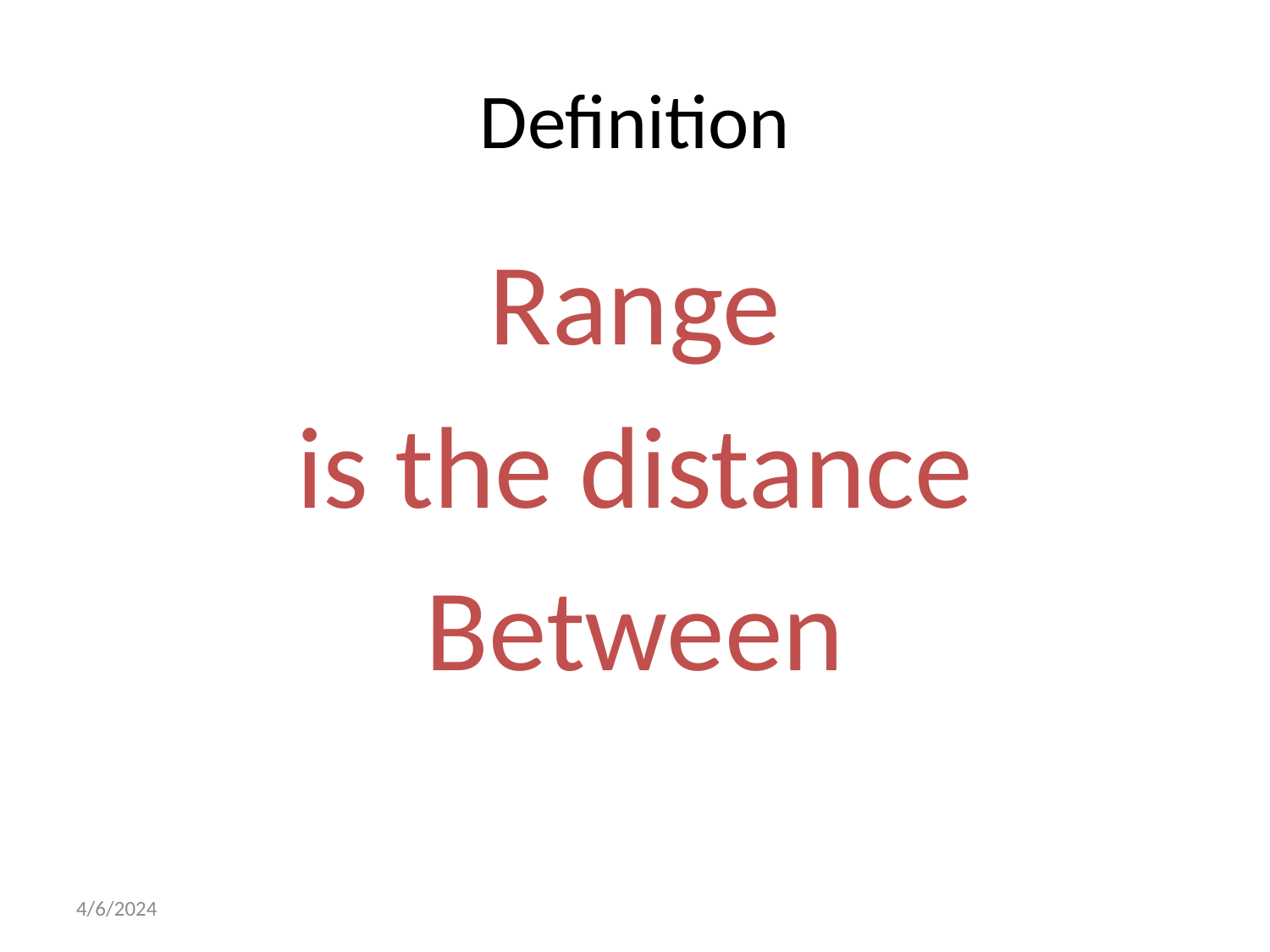

# Definition
Range
is the distance
Between
4/6/2024